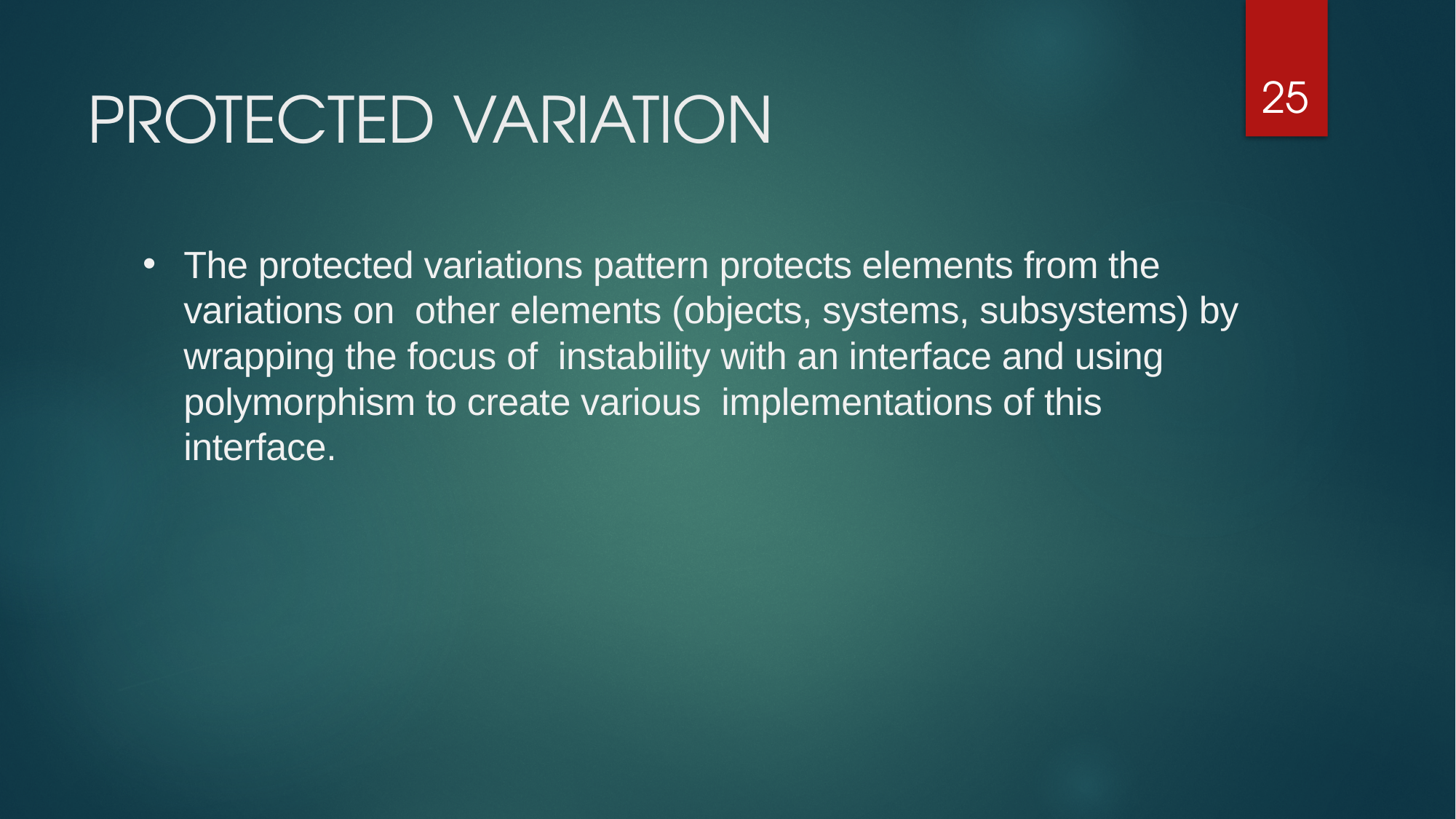

25
# PROTECTED VARIATION
The protected variations pattern protects elements from the variations on  other elements (objects, systems, subsystems) by wrapping the focus of  instability with an interface and using polymorphism to create various  implementations of this interface.